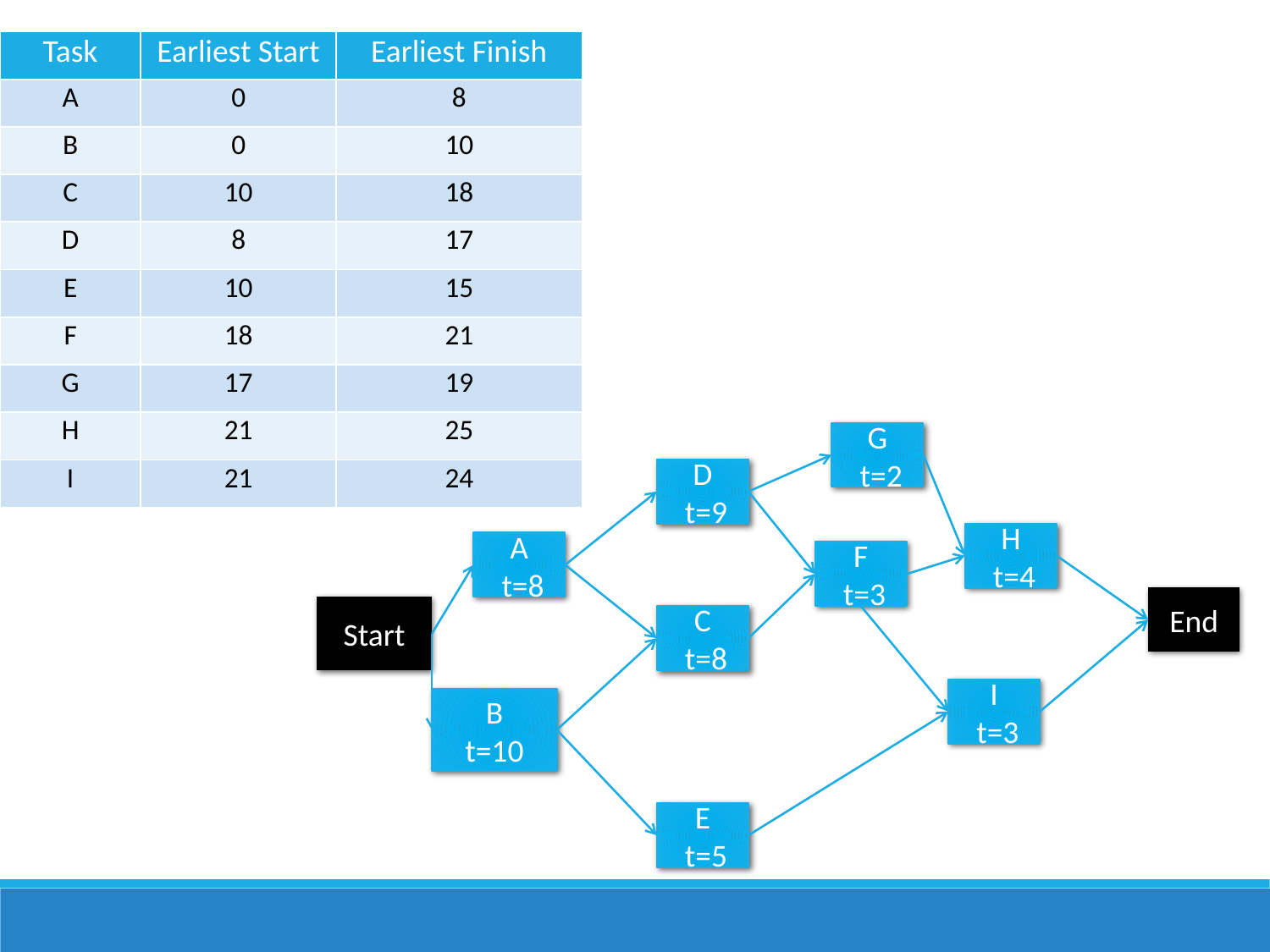

| Task | Earliest Start | Earliest Finish |
| --- | --- | --- |
| A | 0 | 8 |
| B | 0 | 10 |
| C | 10 | 18 |
| D | 8 | 17 |
| E | 10 | 15 |
| F | 18 | 21 |
| G | 17 | 19 |
| H | 21 | 25 |
| I | 21 | 24 |
G
 t=2
D
 t=9
H
 t=4
A
 t=8
F
 t=3
End
Start
C
 t=8
I
 t=3
B
t=10
E
 t=5